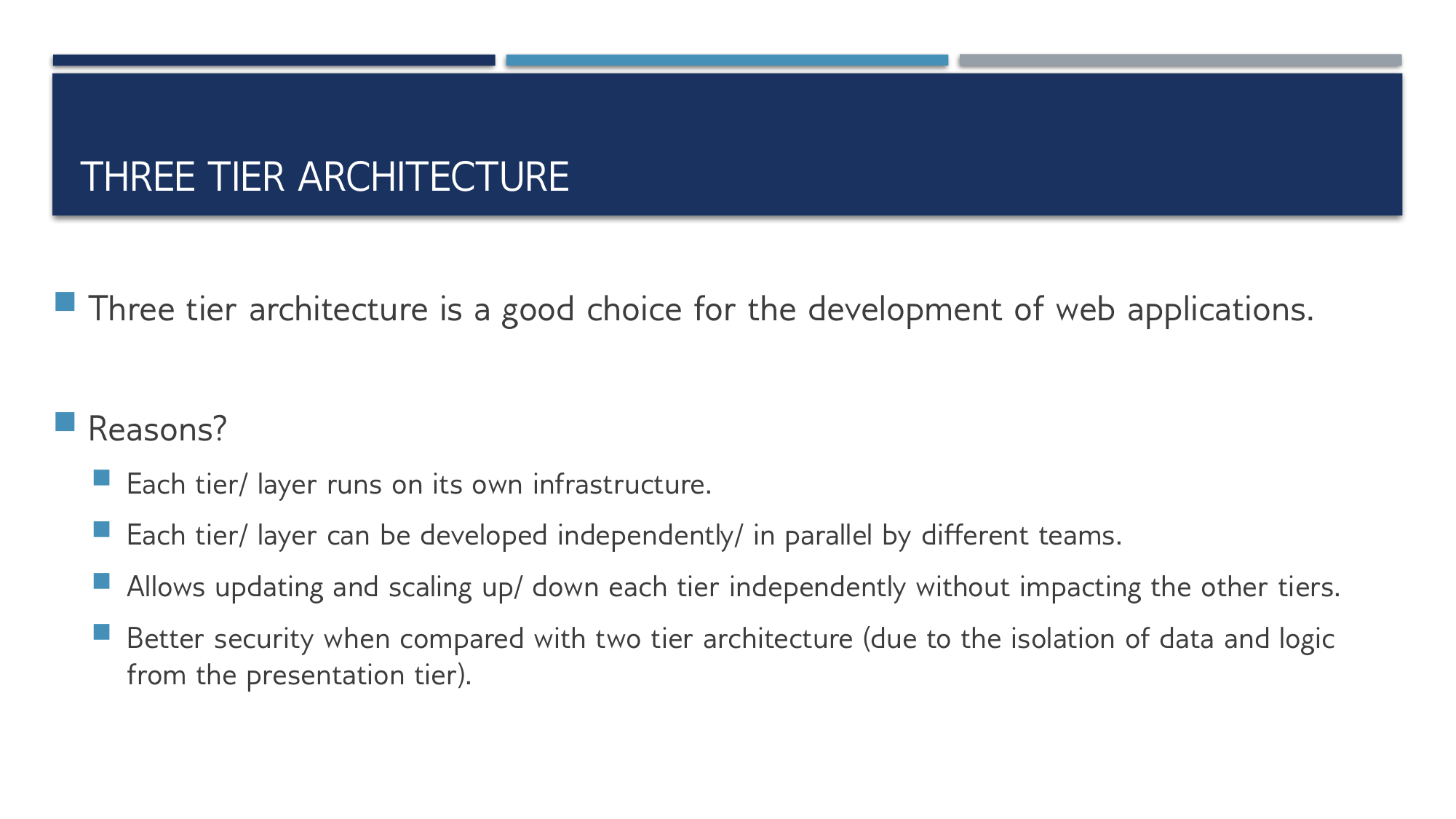

# Three tier architecture
Three tier architecture is a good choice for the development of web applications.

Reasons?
Each tier/ layer runs on its own infrastructure.
Each tier/ layer can be developed independently/ in parallel by different teams.
Allows updating and scaling up/ down each tier independently without impacting the other tiers.
Better security when compared with two tier architecture (due to the isolation of data and logic from the presentation tier).